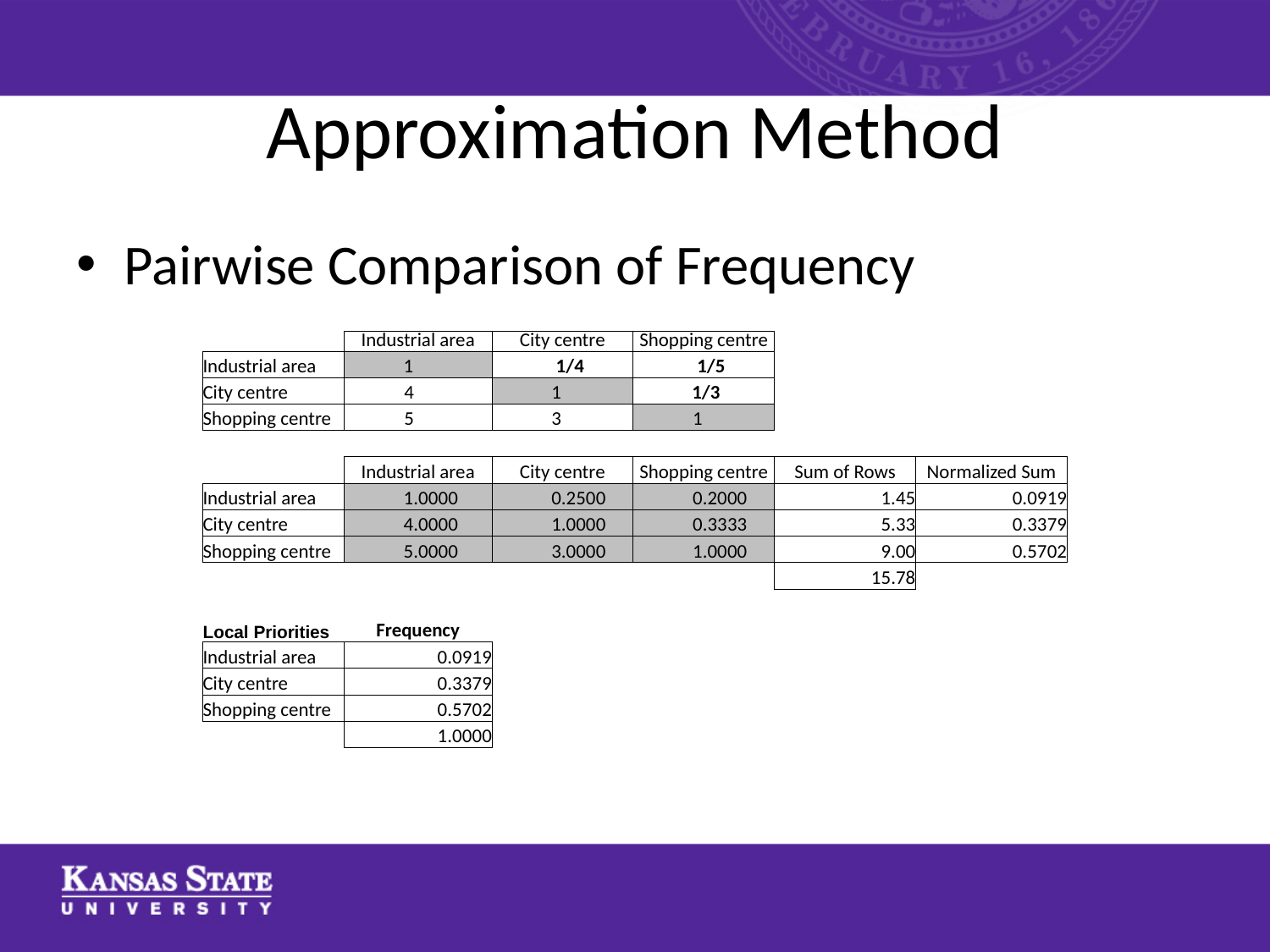

# Approximation Method
Pairwise Comparison of Frequency
|  | Industrial area | City centre | Shopping centre |  |  |
| --- | --- | --- | --- | --- | --- |
| Industrial area | 1 | 1/4 | 1/5 |  |  |
| City centre | 4 | 1 | 1/3 |  |  |
| Shopping centre | 5 | 3 | 1 |  |  |
|  |  |  |  |  |  |
|  | Industrial area | City centre | Shopping centre | Sum of Rows | Normalized Sum |
| Industrial area | 1.0000 | 0.2500 | 0.2000 | 1.45 | 0.0919 |
| City centre | 4.0000 | 1.0000 | 0.3333 | 5.33 | 0.3379 |
| Shopping centre | 5.0000 | 3.0000 | 1.0000 | 9.00 | 0.5702 |
|  |  |  |  | 15.78 |  |
|  |  |  |  |  |  |
| Local Priorities | Frequency |  |  |  |  |
| Industrial area | 0.0919 |  |  |  |  |
| City centre | 0.3379 |  |  |  |  |
| Shopping centre | 0.5702 |  |  |  |  |
|  | 1.0000 |  |  |  |  |